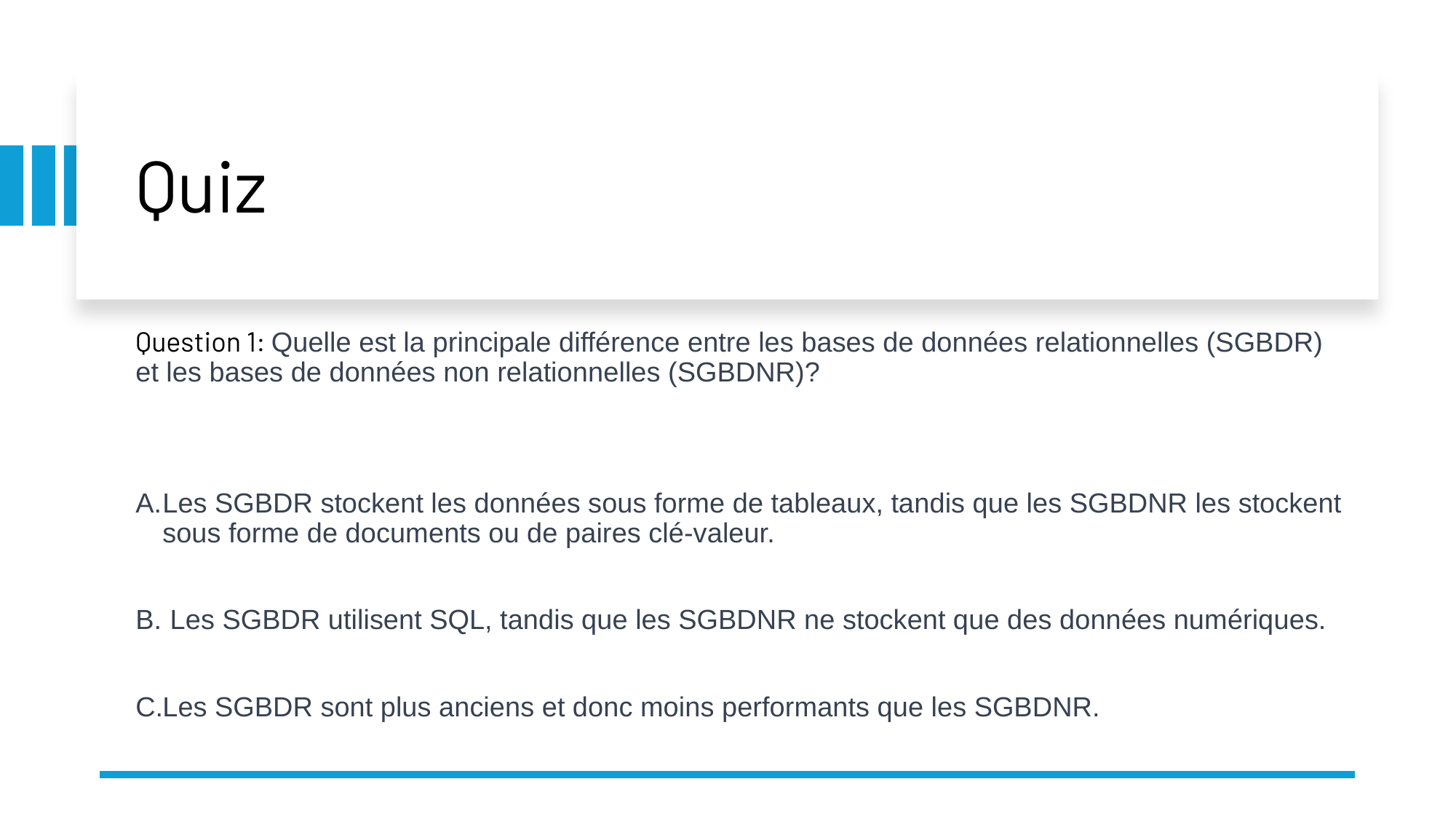

# Quiz

Question 1: Quelle est la principale différence entre les bases de données relationnelles (SGBDR) et les bases de données non relationnelles (SGBDNR)?

Les SGBDR stockent les données sous forme de tableaux, tandis que les SGBDNR les stockent sous forme de documents ou de paires clé-valeur.

 Les SGBDR utilisent SQL, tandis que les SGBDNR ne stockent que des données numériques.

Les SGBDR sont plus anciens et donc moins performants que les SGBDNR.